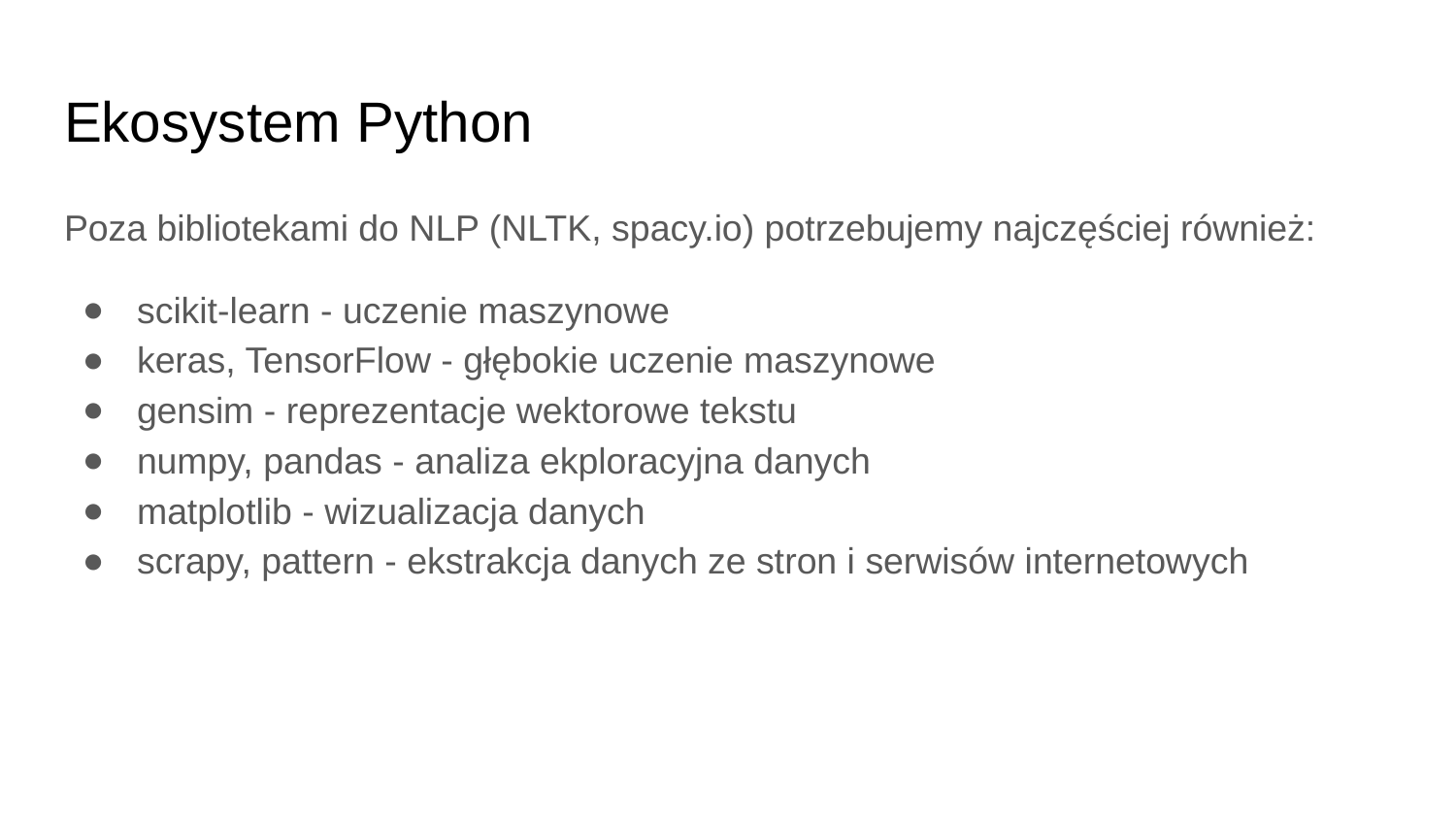

# Ekosystem Python
Poza bibliotekami do NLP (NLTK, spacy.io) potrzebujemy najczęściej również:
scikit-learn - uczenie maszynowe
keras, TensorFlow - głębokie uczenie maszynowe
gensim - reprezentacje wektorowe tekstu
numpy, pandas - analiza ekploracyjna danych
matplotlib - wizualizacja danych
scrapy, pattern - ekstrakcja danych ze stron i serwisów internetowych